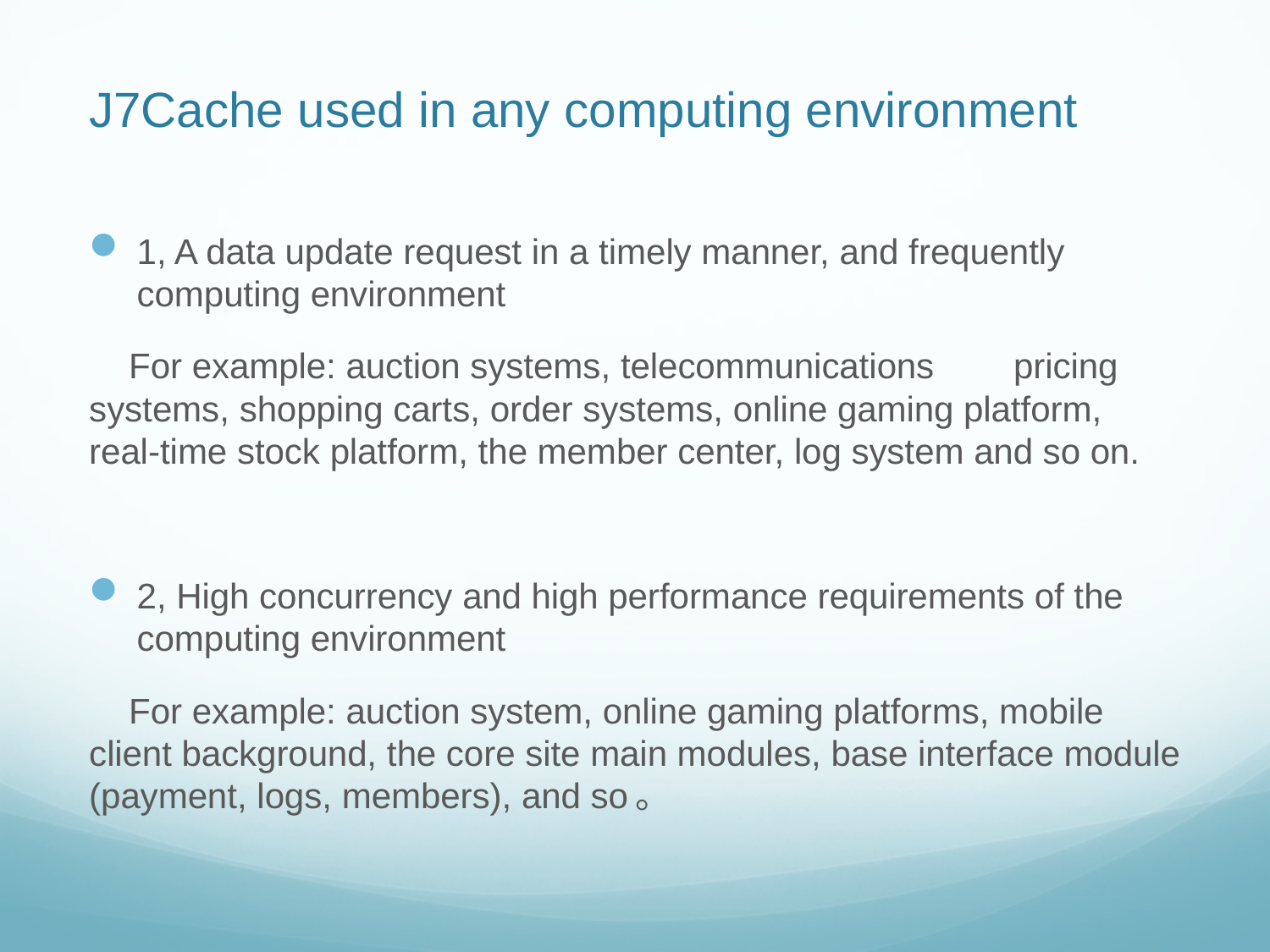

# J7Cache used in any computing environment
1, A data update request in a timely manner, and frequently computing environment
    For example: auction systems, telecommunications        pricing systems, shopping carts, order systems, online gaming platform, real-time stock platform, the member center, log system and so on.

2, High concurrency and high performance requirements of the computing environment
    For example: auction system, online gaming platforms, mobile client background, the core site main modules, base interface module (payment, logs, members), and so。